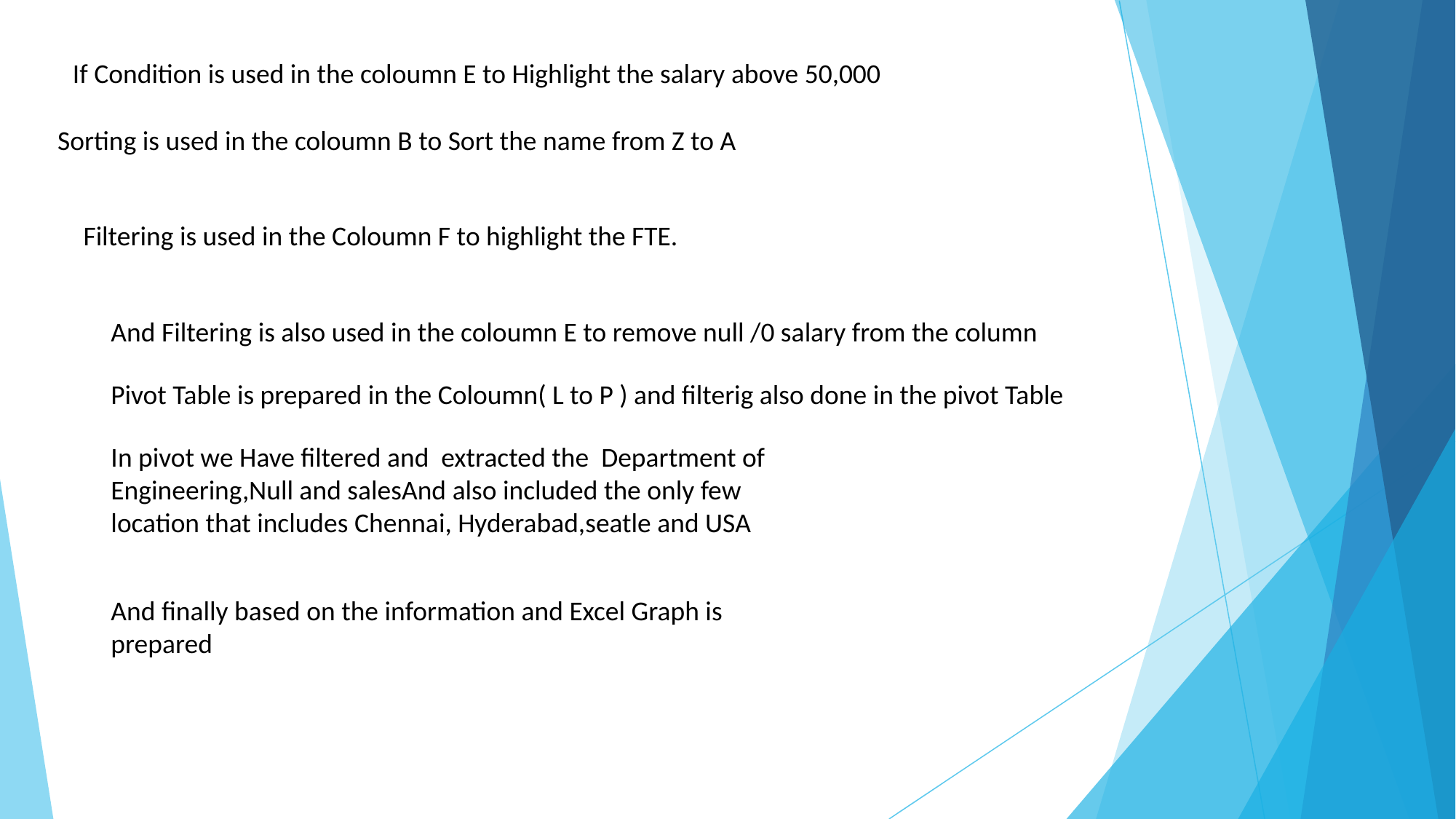

If Condition is used in the coloumn E to Highlight the salary above 50,000
Sorting is used in the coloumn B to Sort the name from Z to A
Filtering is used in the Coloumn F to highlight the FTE.
And Filtering is also used in the coloumn E to remove null /0 salary from the column
Pivot Table is prepared in the Coloumn( L to P ) and filterig also done in the pivot Table
In pivot we Have filtered and  extracted the  Department of Engineering,Null and salesAnd also included the only few location that includes Chennai, Hyderabad,seatle and USA
And finally based on the information and Excel Graph is prepared